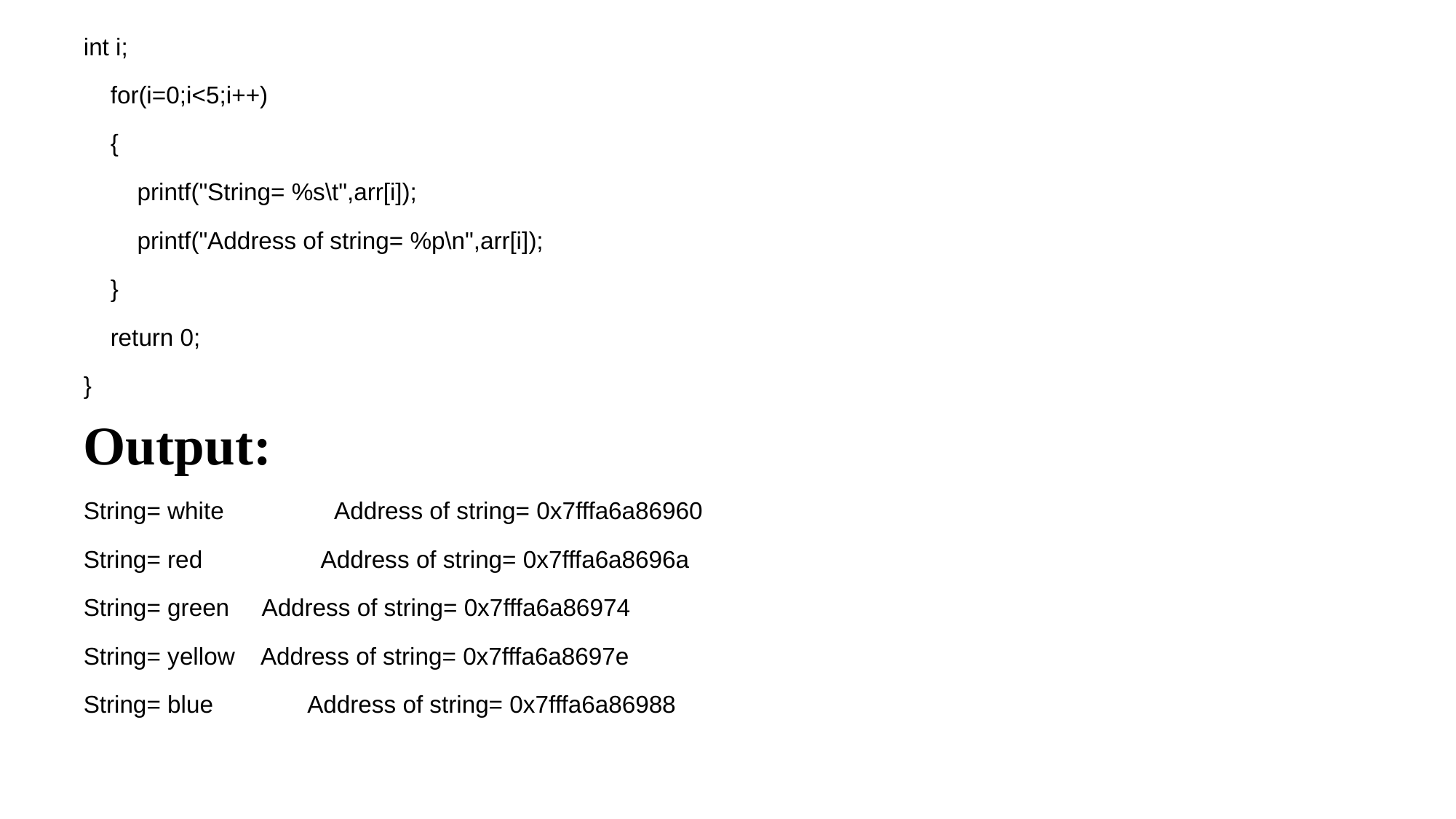

int i;
    for(i=0;i<5;i++)
    {
        printf("String= %s\t",arr[i]);
        printf("Address of string= %p\n",arr[i]);
    }
    return 0;
}
Output:
String= white	     Address of string= 0x7fffa6a86960
String= red	   Address of string= 0x7fffa6a8696a
String= green     Address of string= 0x7fffa6a86974
String= yellow    Address of string= 0x7fffa6a8697e
String= blue	 Address of string= 0x7fffa6a86988